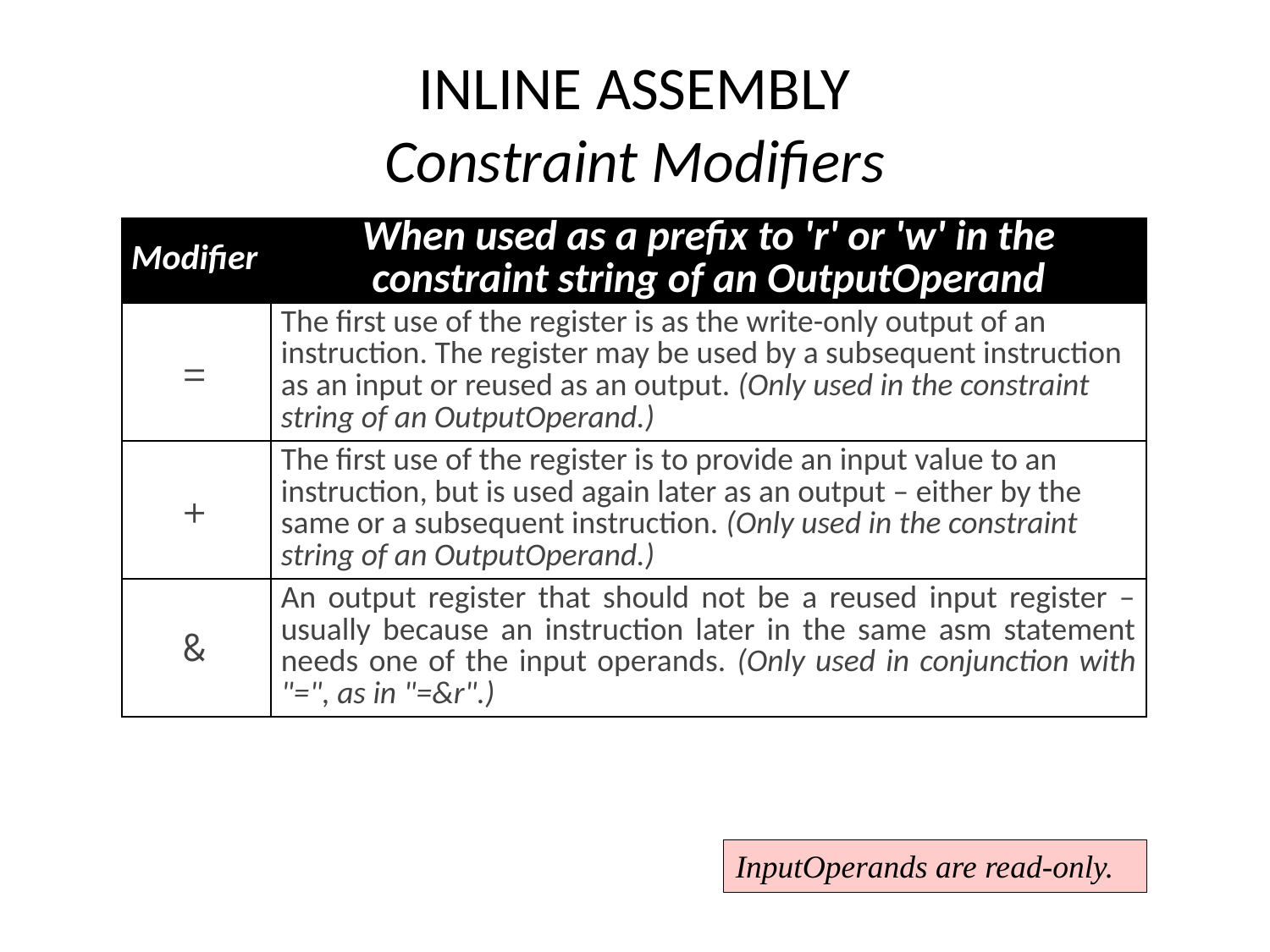

# INLINE ASSEMBLY Constraint Modifiers
| Modifier | When used as a prefix to 'r' or 'w' in the constraint string of an OutputOperand |
| --- | --- |
| = | The first use of the register is as the write-only output of an instruction. The register may be used by a subsequent instruction as an input or reused as an output. (Only used in the constraint string of an OutputOperand.) |
| + | The first use of the register is to provide an input value to an instruction, but is used again later as an output – either by the same or a subsequent instruction. (Only used in the constraint string of an OutputOperand.) |
| & | An output register that should not be a reused input register – usually because an instruction later in the same asm statement needs one of the input operands. (Only used in conjunction with "=", as in "=&r".) |
InputOperands are read-only.